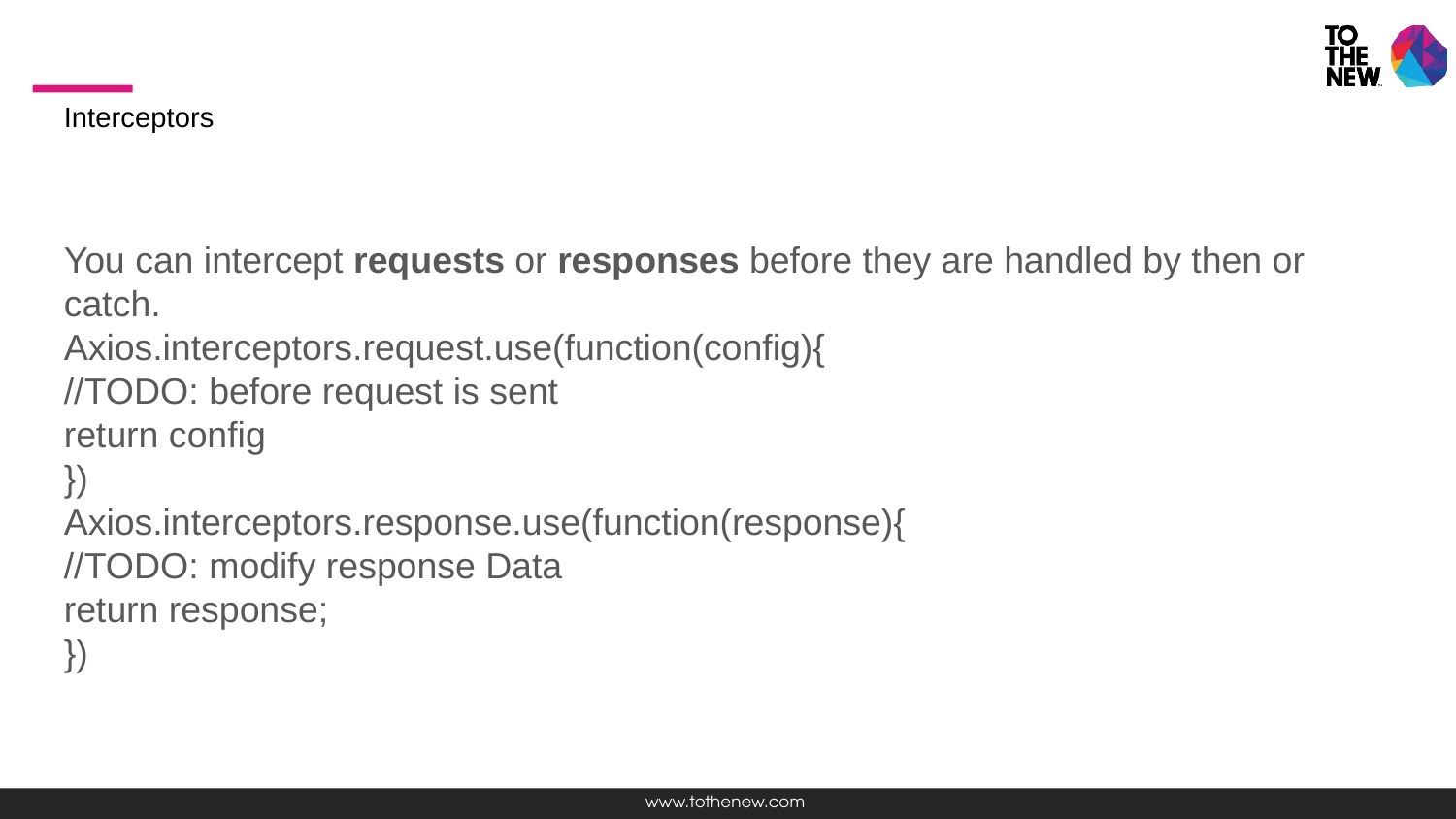

Interceptors
You can intercept requests or responses before they are handled by then or catch.
Axios.interceptors.request.use(function(config){
//TODO: before request is sent
return config
})
Axios.interceptors.response.use(function(response){
//TODO: modify response Data
return response;
})